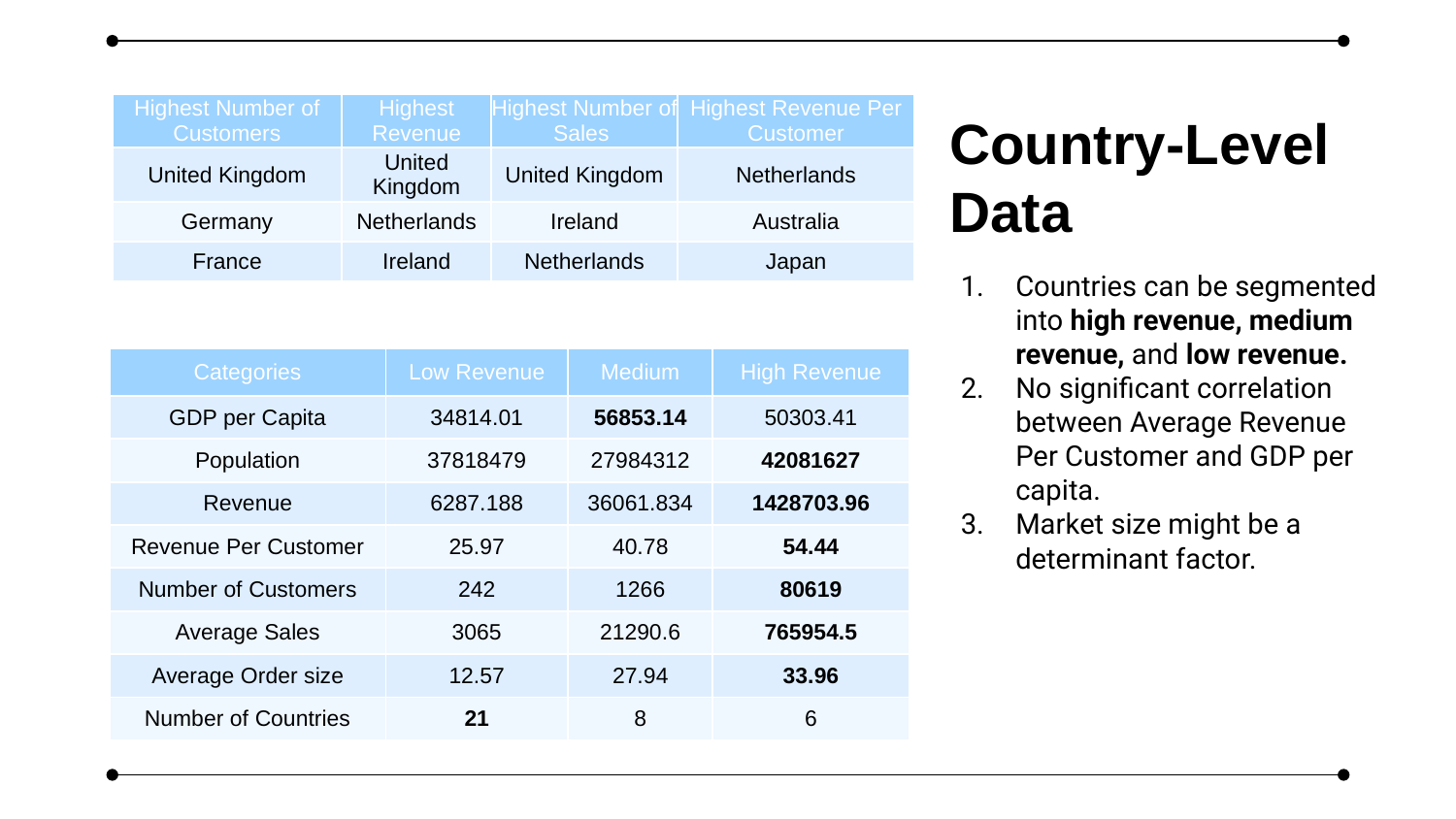

# Country-Level Data
| Highest Number of Customers | Highest Revenue | Highest Number of Sales | Highest Revenue Per Customer |
| --- | --- | --- | --- |
| United Kingdom | United Kingdom | United Kingdom | Netherlands |
| Germany | Netherlands | Ireland | Australia |
| France | Ireland | Netherlands | Japan |
Countries can be segmented into high revenue, medium revenue, and low revenue.
No significant correlation between Average Revenue Per Customer and GDP per capita.
Market size might be a determinant factor.

| Categories | Low Revenue | Medium | High Revenue |
| --- | --- | --- | --- |
| GDP per Capita | 34814.01 | 56853.14 | 50303.41 |
| Population | 37818479 | 27984312 | 42081627 |
| Revenue | 6287.188 | 36061.834 | 1428703.96 |
| Revenue Per Customer | 25.97 | 40.78 | 54.44 |
| Number of Customers | 242 | 1266 | 80619 |
| Average Sales | 3065 | 21290.6 | 765954.5 |
| Average Order size | 12.57 | 27.94 | 33.96 |
| Number of Countries | 21 | 8 | 6 |